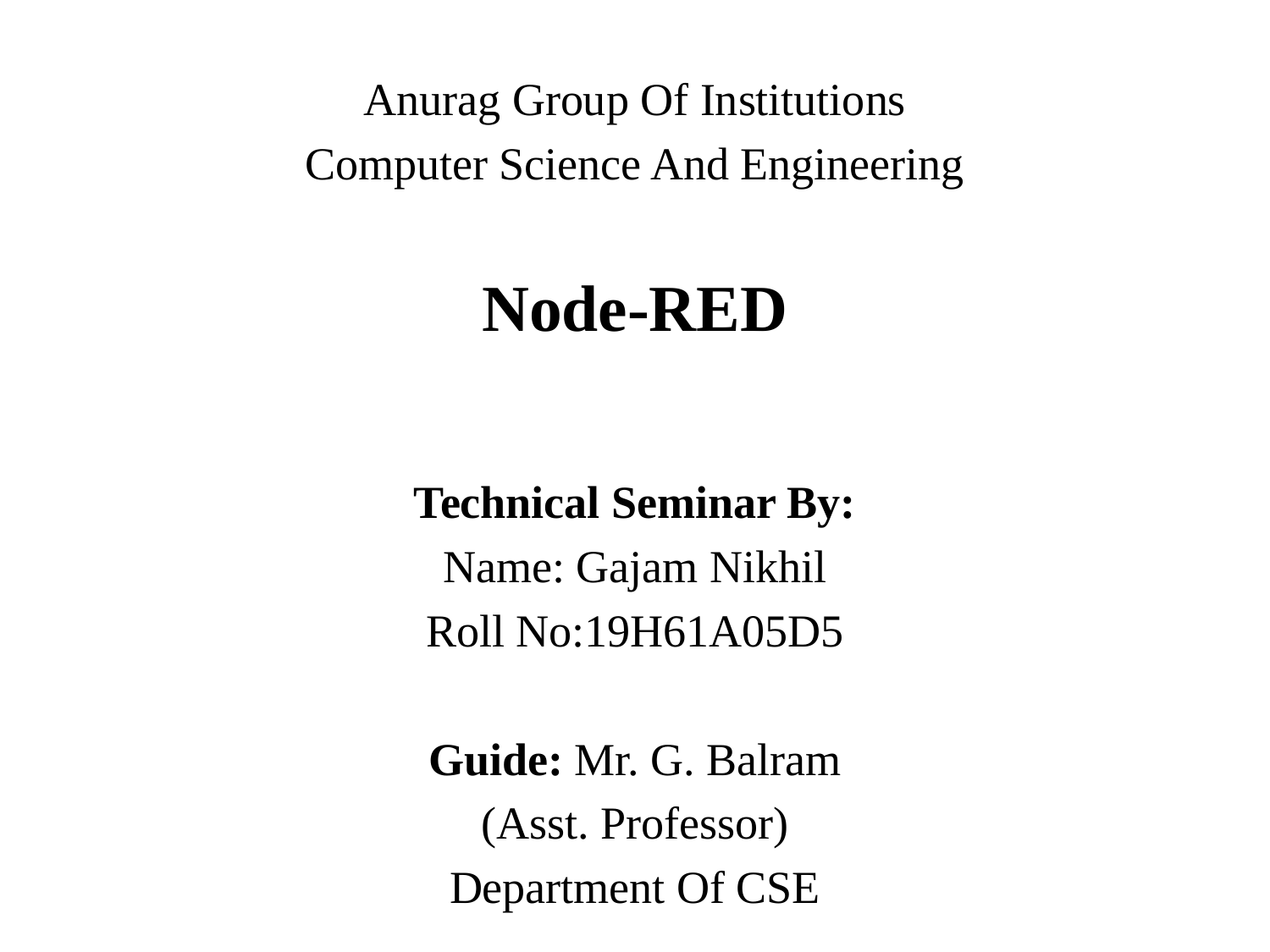

# Outline
Anurag Group Of Institutions
Computer Science And Engineering

Node-RED

Technical Seminar By:
Name: Gajam Nikhil
Roll No:19H61A05D5

Guide: Mr. G. Balram
(Asst. Professor)
Department Of CSE